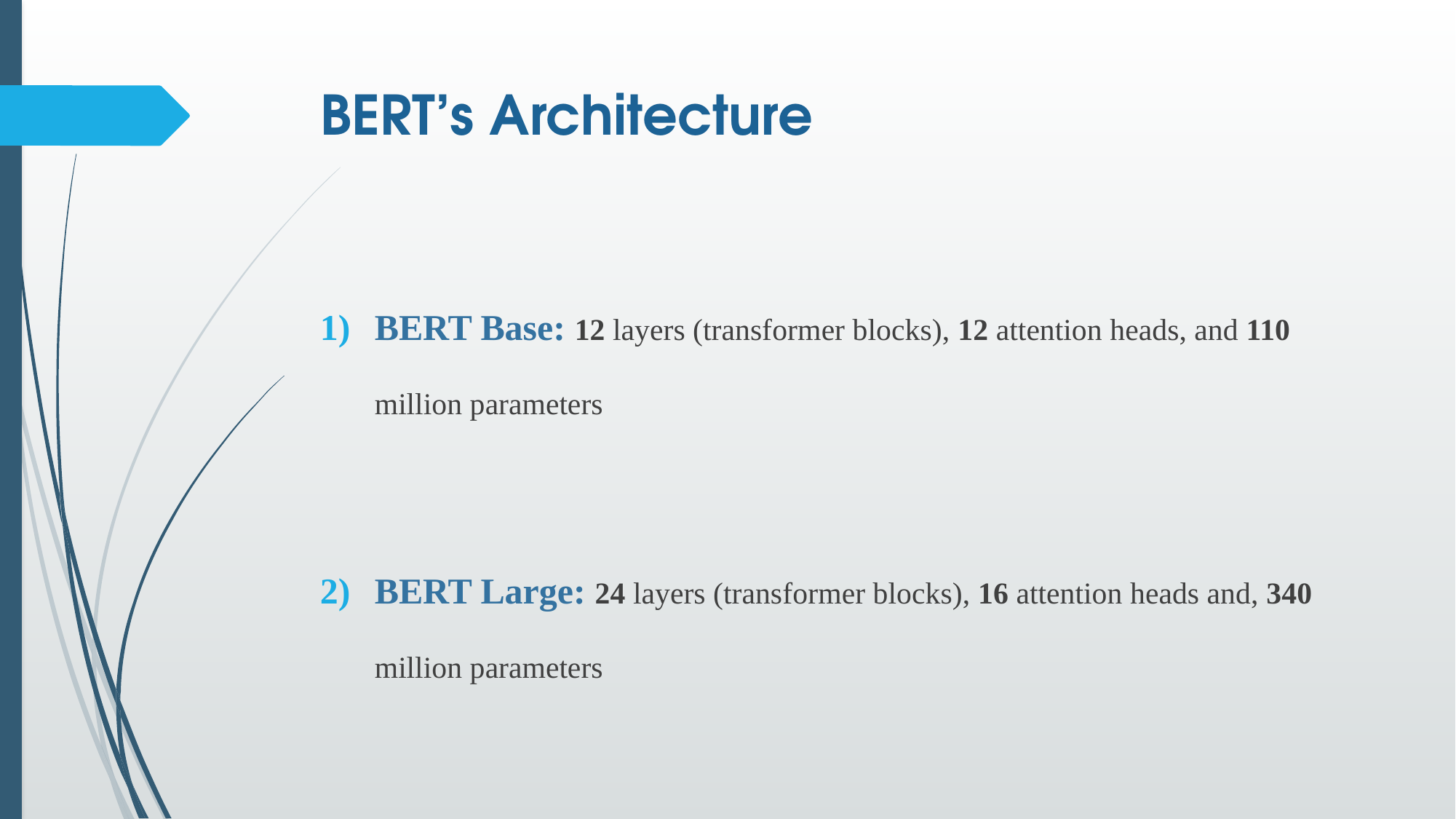

# BERT’s Architecture
BERT Base: 12 layers (transformer blocks), 12 attention heads, and 110 million parameters

BERT Large: 24 layers (transformer blocks), 16 attention heads and, 340 million parameters